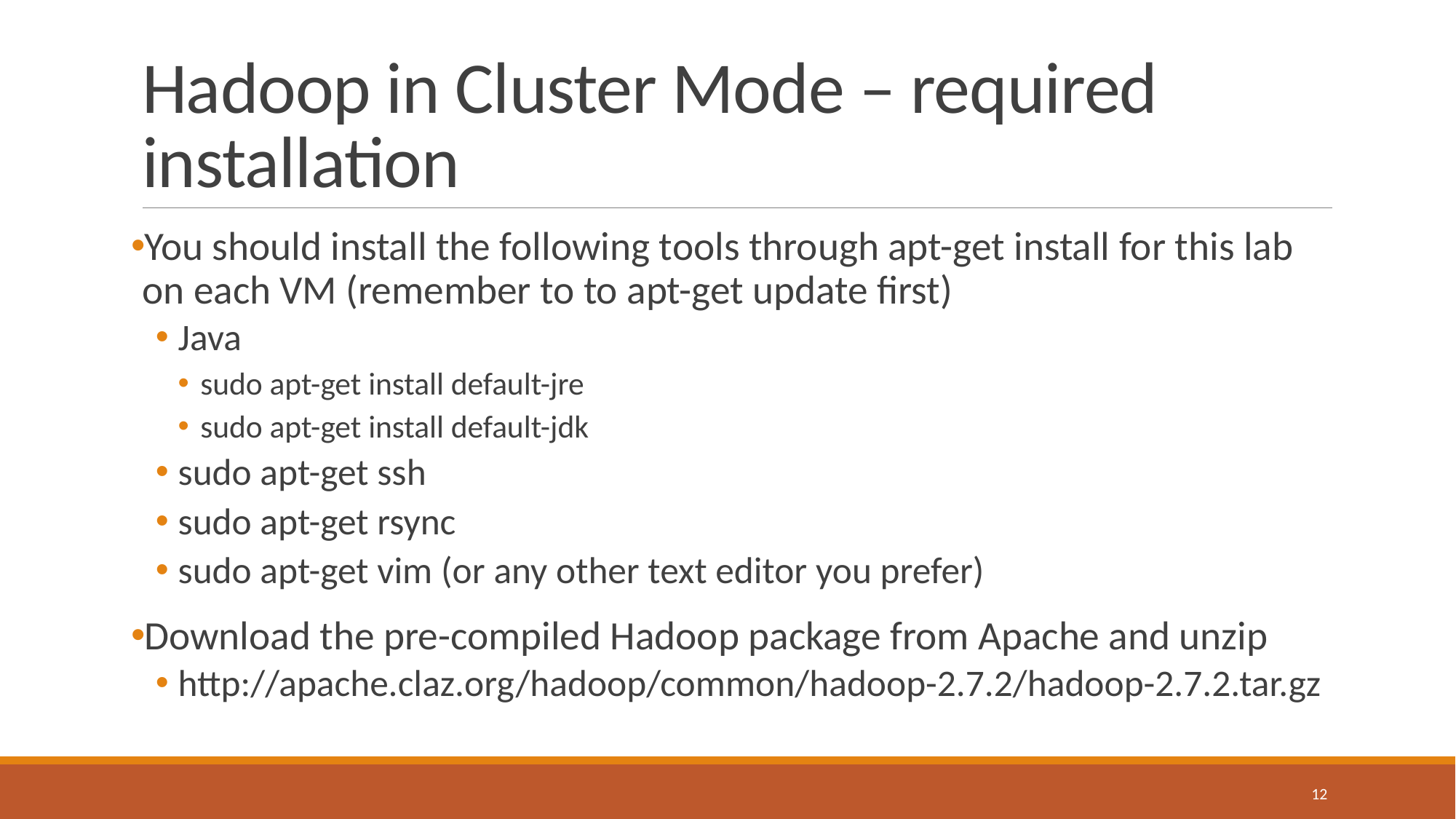

# Hadoop in Cluster Mode – required installation
You should install the following tools through apt-get install for this lab on each VM (remember to to apt-get update first)
Java
sudo apt-get install default-jre
sudo apt-get install default-jdk
sudo apt-get ssh
sudo apt-get rsync
sudo apt-get vim (or any other text editor you prefer)
Download the pre-compiled Hadoop package from Apache and unzip
http://apache.claz.org/hadoop/common/hadoop-2.7.2/hadoop-2.7.2.tar.gz
12